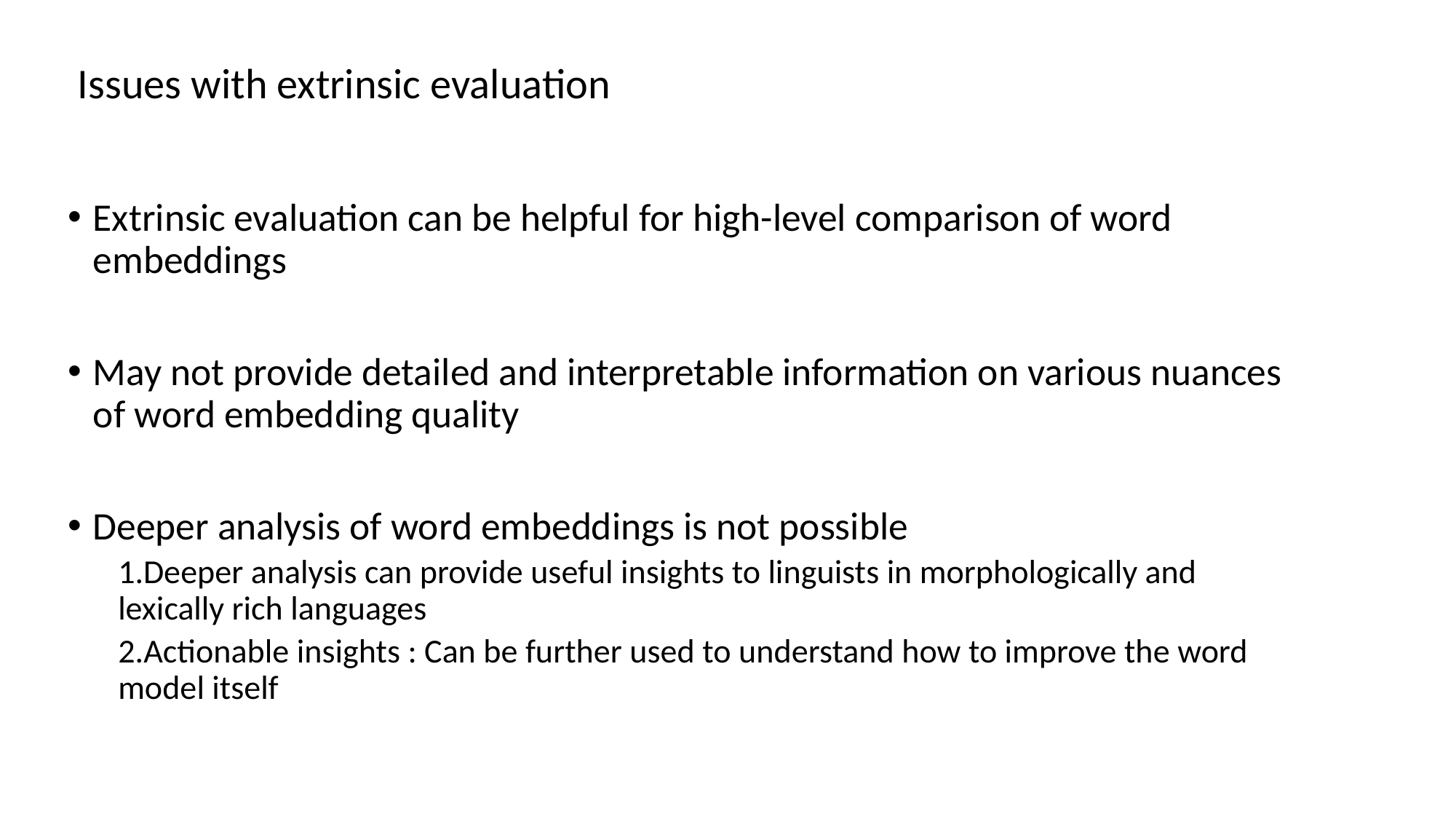

# Issues with extrinsic evaluation
Extrinsic evaluation can be helpful for high-level comparison of word embeddings

May not provide detailed and interpretable information on various nuances of word embedding quality

Deeper analysis of word embeddings is not possible
1.Deeper analysis can provide useful insights to linguists in morphologically and lexically rich languages
2.Actionable insights : Can be further used to understand how to improve the word model itself